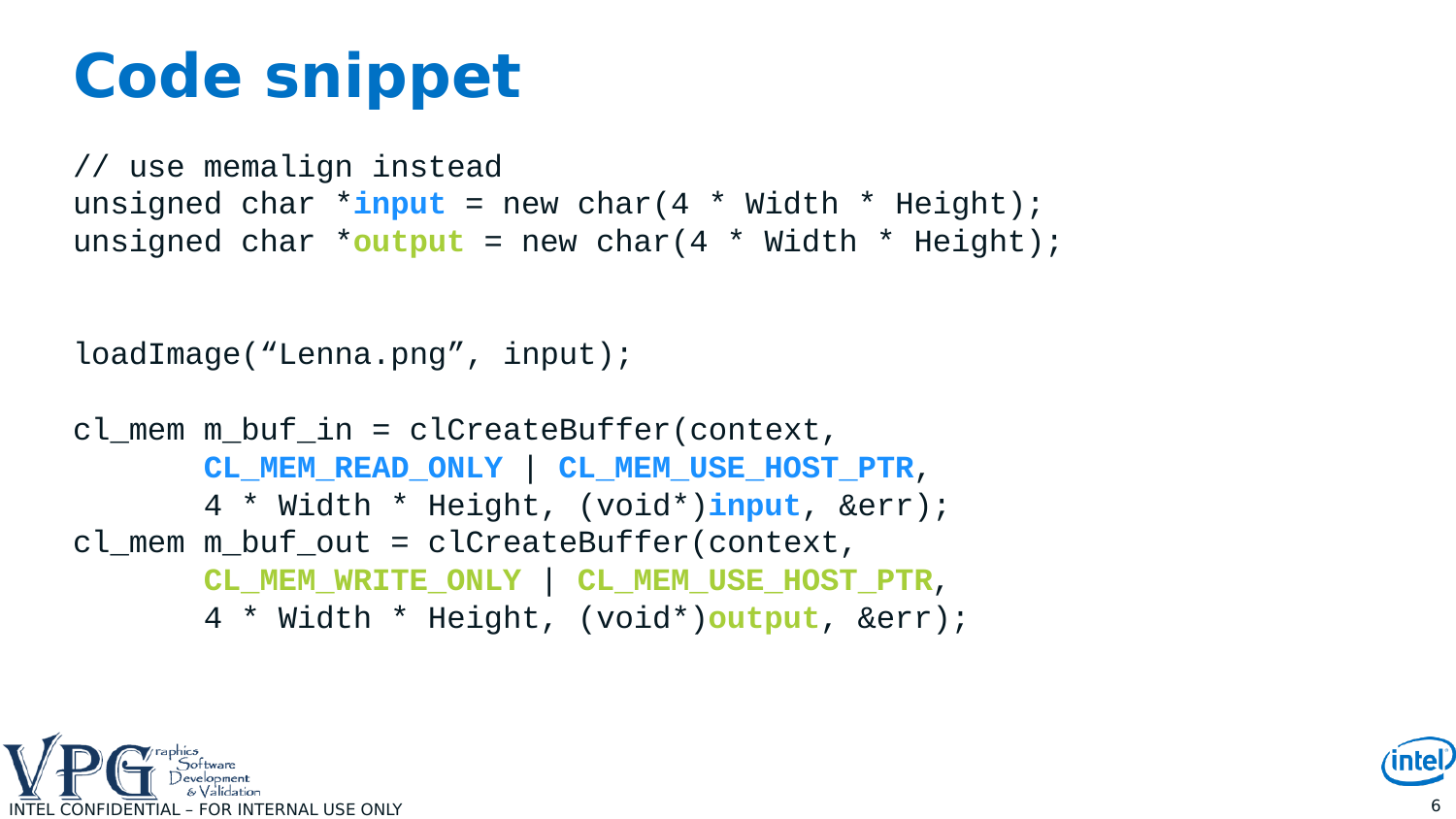

# Code snippet
// use memalign instead
unsigned char *input = new char(4 * Width * Height);
unsigned char *output = new char(4 * Width * Height);
loadImage(“Lenna.png”, input);
cl_mem m_buf_in = clCreateBuffer(context,
       CL_MEM_READ_ONLY | CL_MEM_USE_HOST_PTR,
       4 * Width * Height, (void*)input, &err);
cl_mem m_buf_out = clCreateBuffer(context,
       CL_MEM_WRITE_ONLY | CL_MEM_USE_HOST_PTR,
       4 * Width * Height, (void*)output, &err);
6